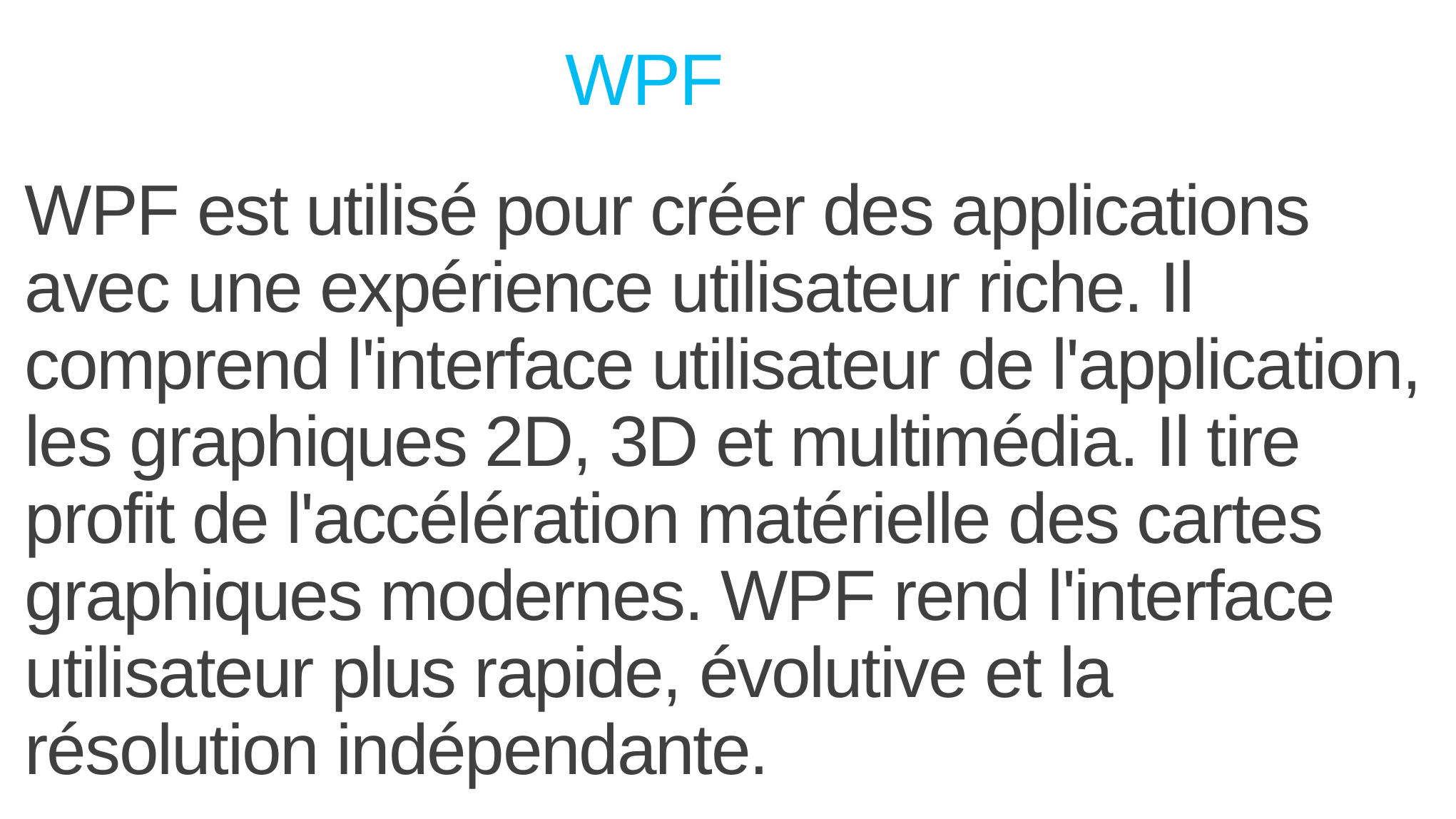

WPF
WPF est utilisé pour créer des applications avec une expérience utilisateur riche. Il comprend l'interface utilisateur de l'application, les graphiques 2D, 3D et multimédia. Il tire profit de l'accélération matérielle des cartes graphiques modernes. WPF rend l'interface utilisateur plus rapide, évolutive et la résolution indépendante.